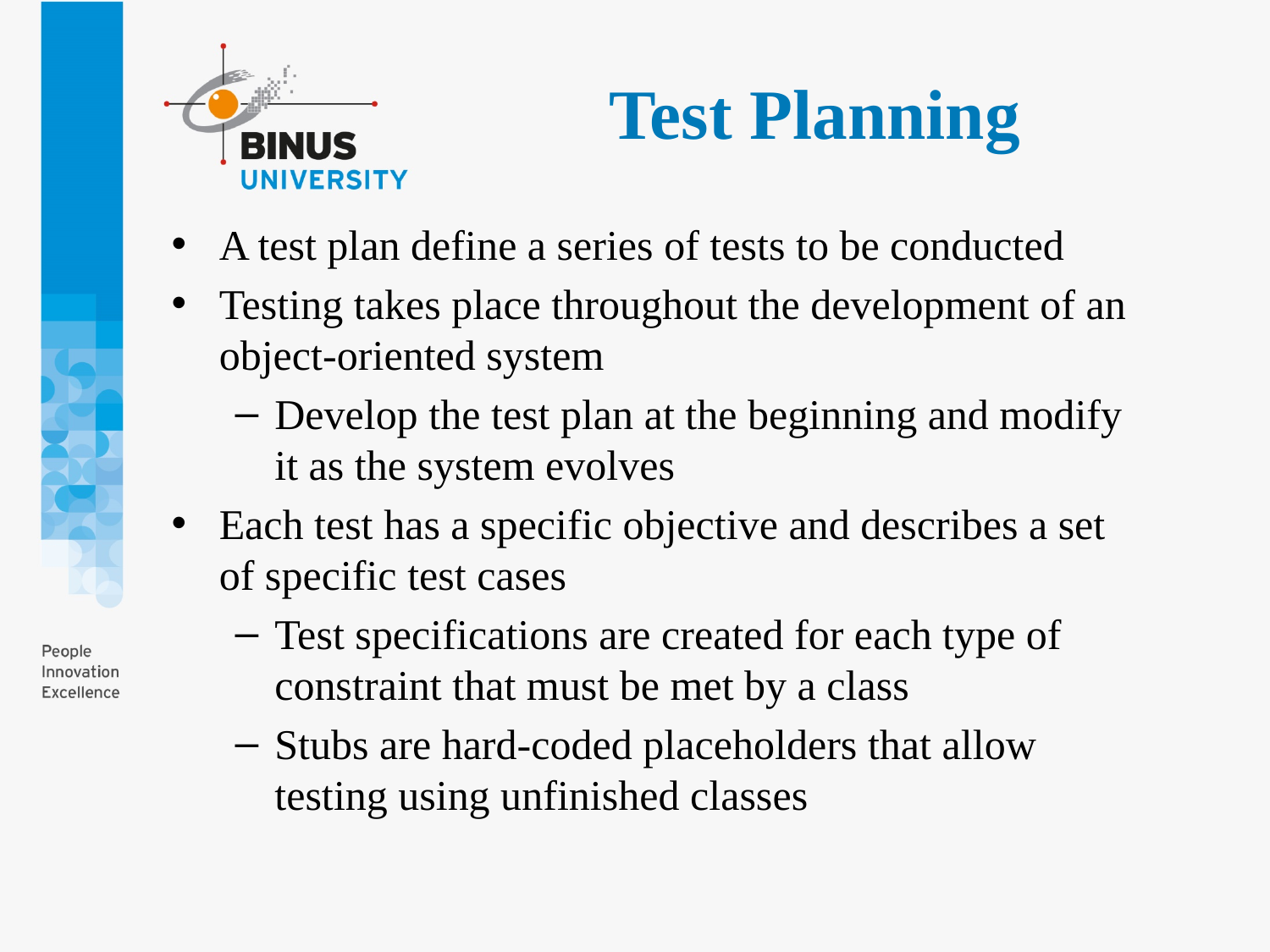

# Test Planning
A test plan define a series of tests to be conducted
Testing takes place throughout the development of an object-oriented system
Develop the test plan at the beginning and modify it as the system evolves
Each test has a specific objective and describes a set of specific test cases
Test specifications are created for each type of constraint that must be met by a class
Stubs are hard-coded placeholders that allow testing using unfinished classes